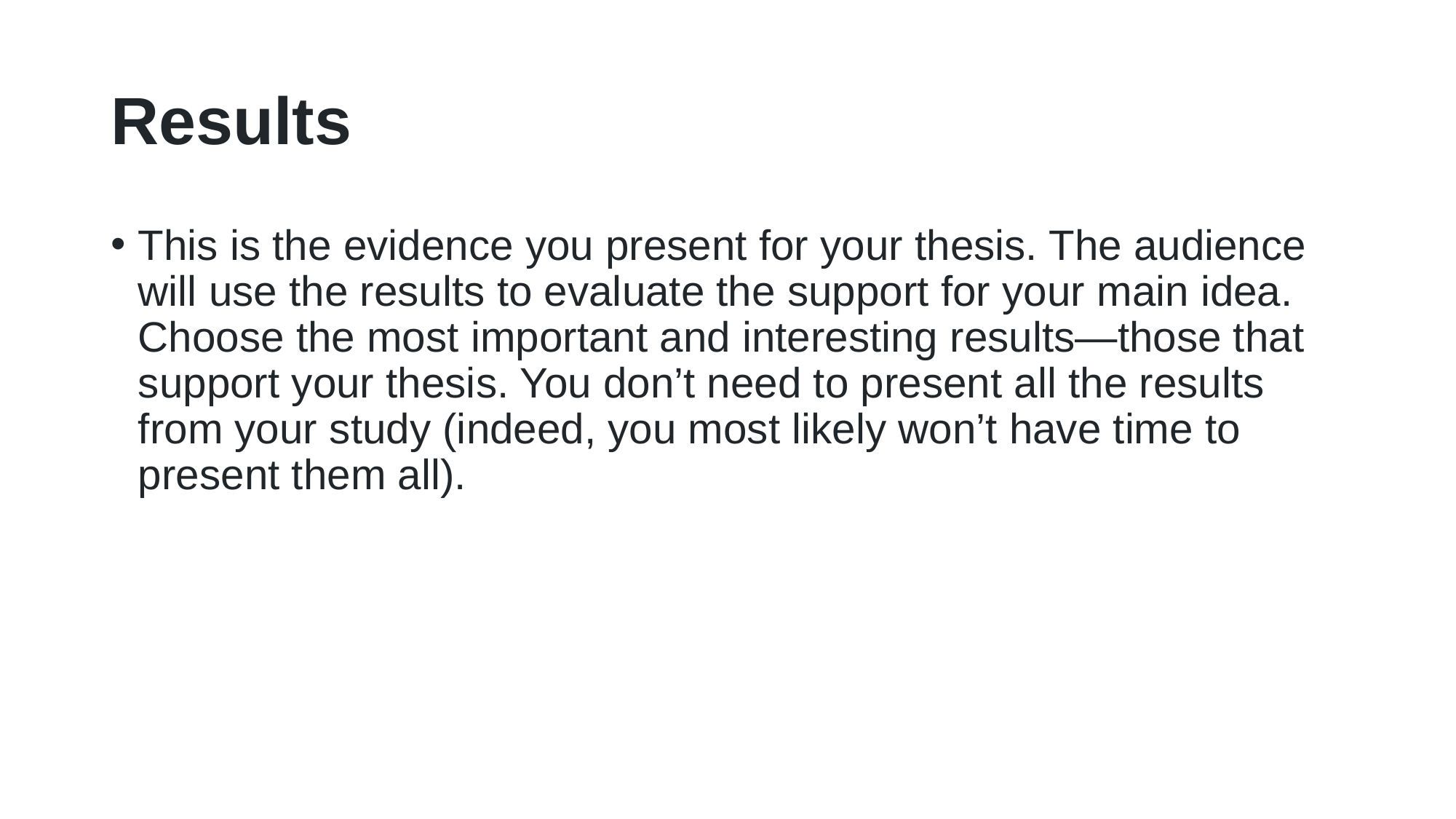

# Results
This is the evidence you present for your thesis. The audience will use the results to evaluate the support for your main idea. Choose the most important and interesting results—those that support your thesis. You don’t need to present all the results from your study (indeed, you most likely won’t have time to present them all).